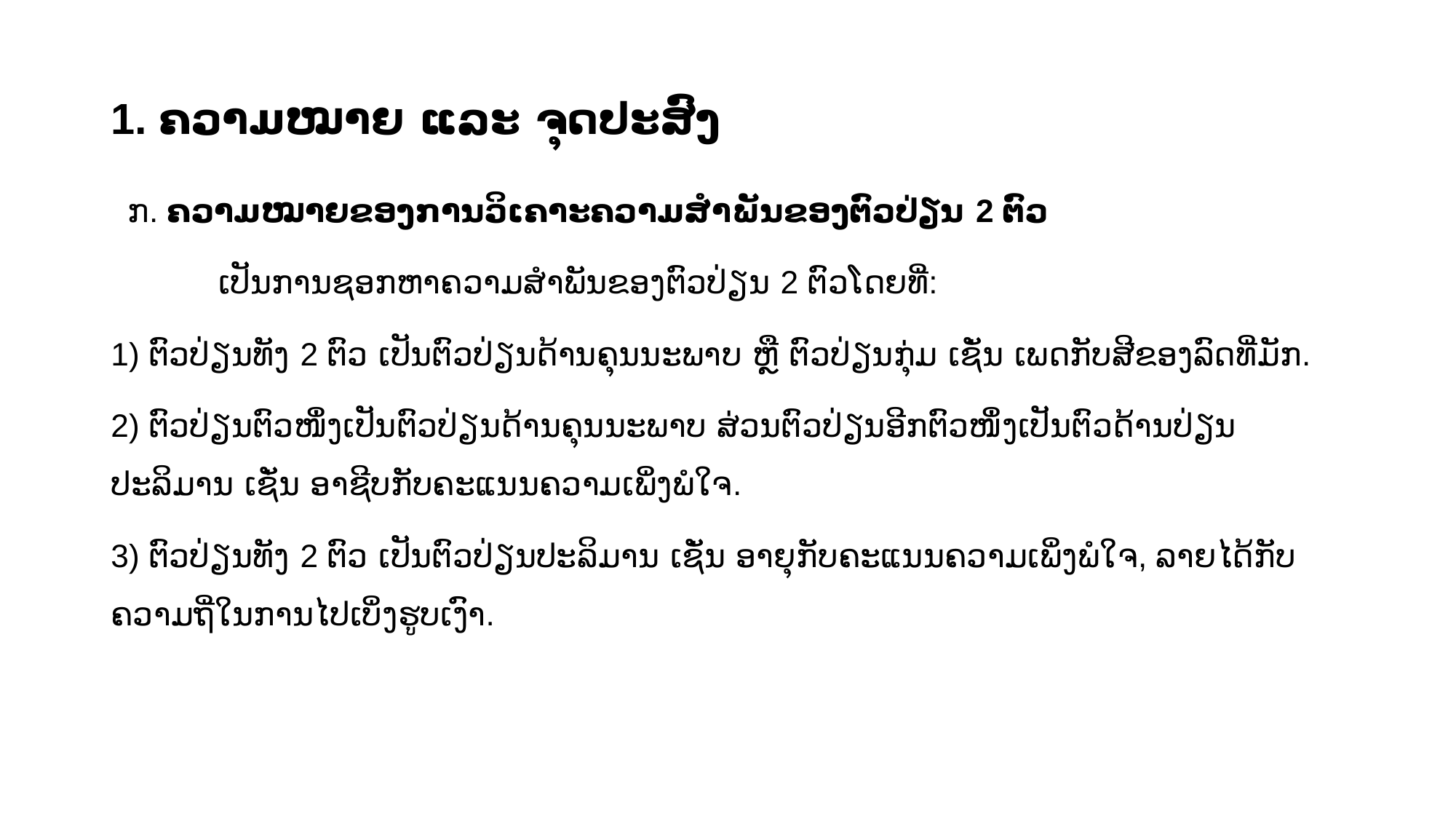

# 1. ຄວາມ​ໝາຍ ​ແລະ ຈຸດປະສົງ
  ກ. ຄວາມ​ໝາຍຂອງການວິເຄາະຄວາມສໍາພັນຂອງຕົວປ່ຽນ 2 ຕົວ
	 ເປັນ​ການ​ຊອກ​ຫາ​ຄວາມ​ສຳພັນ​ຂອງ​ຕົວ​ປ່ຽນ 2 ຕົວ​ໂດຍ​ທີ່​:
1) ຕົວ​ປ່ຽນ​ທັງ 2 ຕົວ ​ເປັນ​ຕົວ​ປ່ຽນດ້ານ​ຄຸນ​ນະພາ​ບ ຫຼື ຕົວ​ປ່ຽນ​ກຸ່ມ ​ເຊັ່ນ ​ເພດກັບ​ສີ​ຂອງ​ລົດ​ທີ່​ມັກ.
2) ຕົວ​ປ່ຽນ​ຕົວ​ໜຶ່ງ​ເປັນ​ຕົວ​ປ່ຽນດ້ານ​ຄຸນ​ນະພາ​ບ ສ່ວນ​ຕົວ​ປ່ຽນ​ອີກ​ຕົວ​ໜຶ່ງ​ເປັນ​ຕົວ​ດ້ານປ່ຽນ​ປະລິມານ ເຊັ່ນ ອາ​ຊີບ​ກັບ​ຄະ​ແນນ​ຄວາມ​ເພິ່ງ​ພໍ​ໃຈ.
3) ຕົວ​ປ່ຽນ​ທັງ​ 2 ຕົວ ​ເປັນ​ຕົວ​ປ່ຽນ​ປະລິມານ ​ເຊັ່ນ ອາຍຸ​ກັບ​ຄະ​ແນນ​ຄວາມ​ເພິ່ງ​ພໍ​ໃຈ, ລາຍ​ໄດ້​ກັບ​ຄວາ​ມຖີ່​ໃນ​ການ​ໄປ​ເບິ່ງ​ຮູບ​ເງົາ.